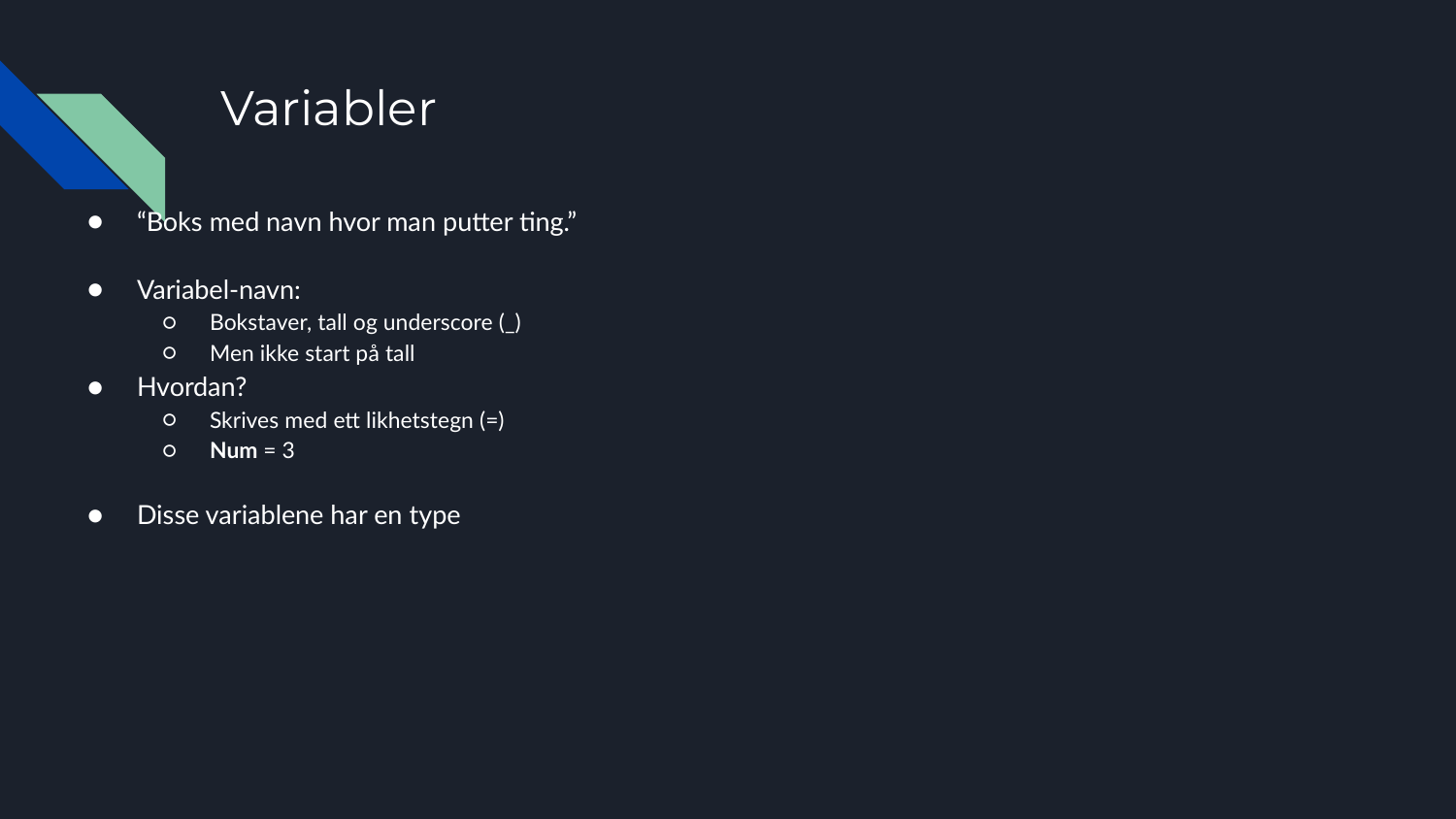

# Variabler
“Boks med navn hvor man putter ting.”
Variabel-navn:
Bokstaver, tall og underscore (_)
Men ikke start på tall
Hvordan?
Skrives med ett likhetstegn (=)
Num = 3
Disse variablene har en type